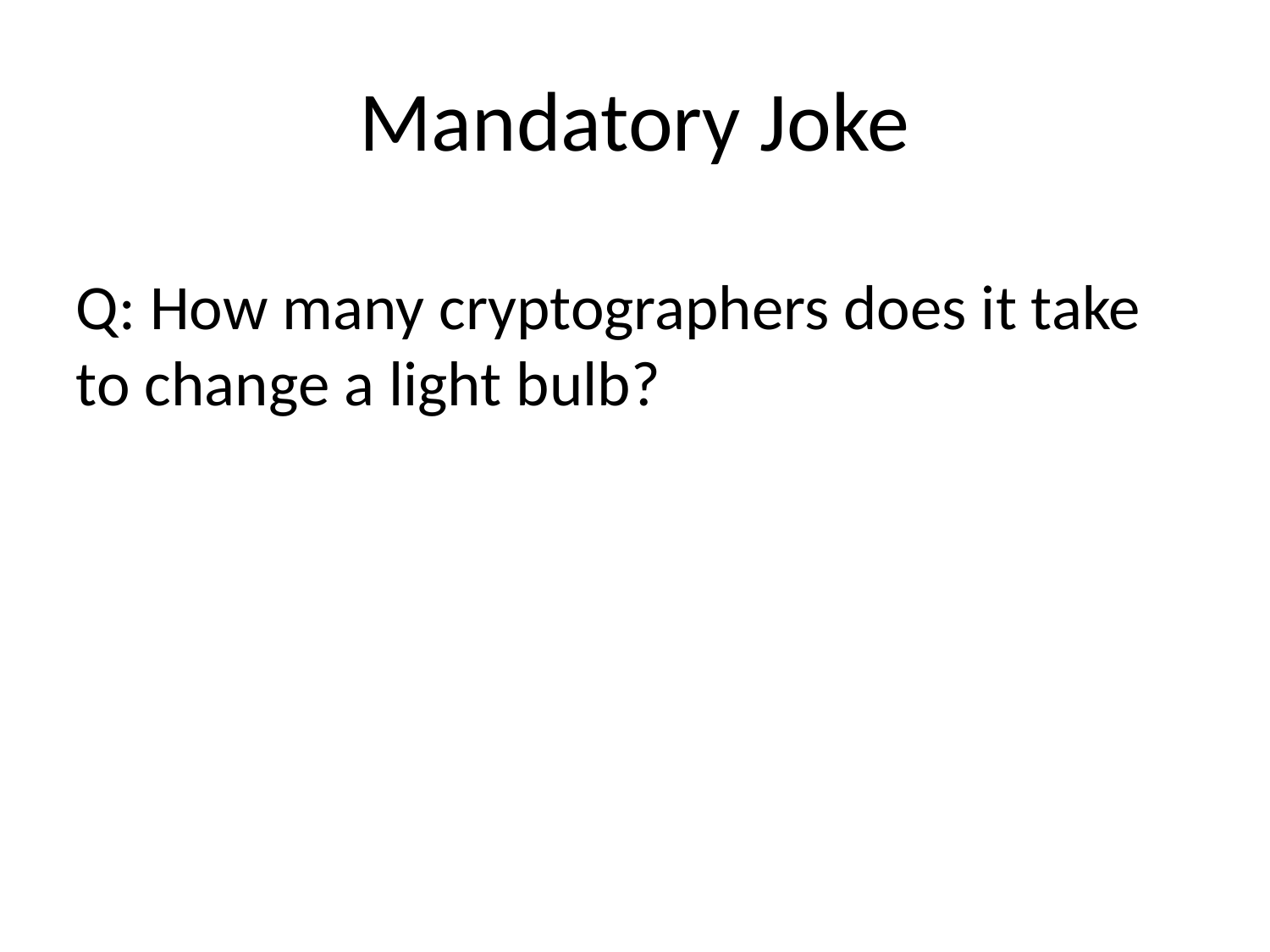

Mandatory Joke

Q: How many cryptographers does it take to change a light bulb?